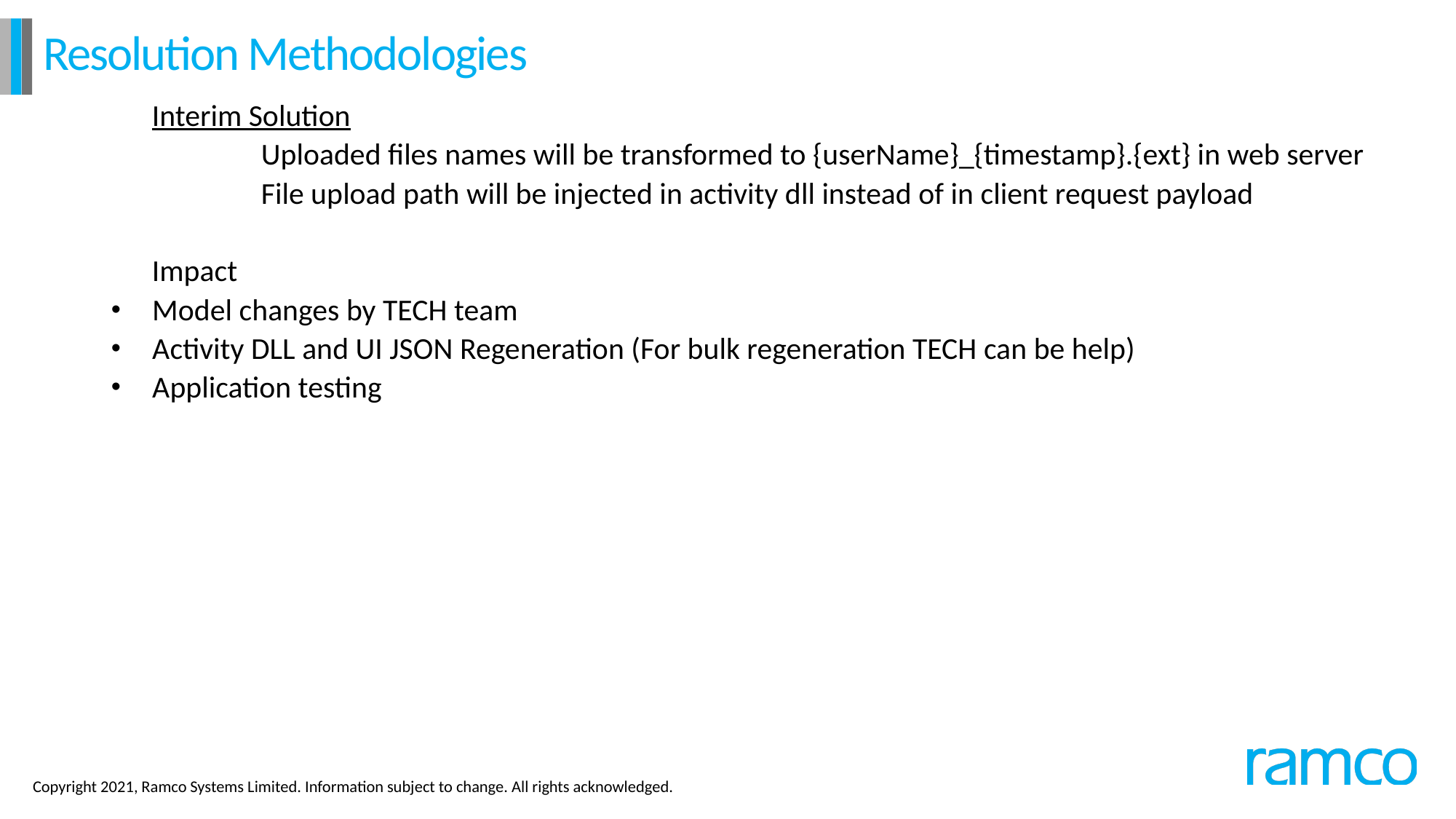

# Resolution Methodologies
	Interim Solution
		Uploaded files names will be transformed to {userName}_{timestamp}.{ext} in web server
		File upload path will be injected in activity dll instead of in client request payload

	Impact
Model changes by TECH team
Activity DLL and UI JSON Regeneration (For bulk regeneration TECH can be help)
Application testing